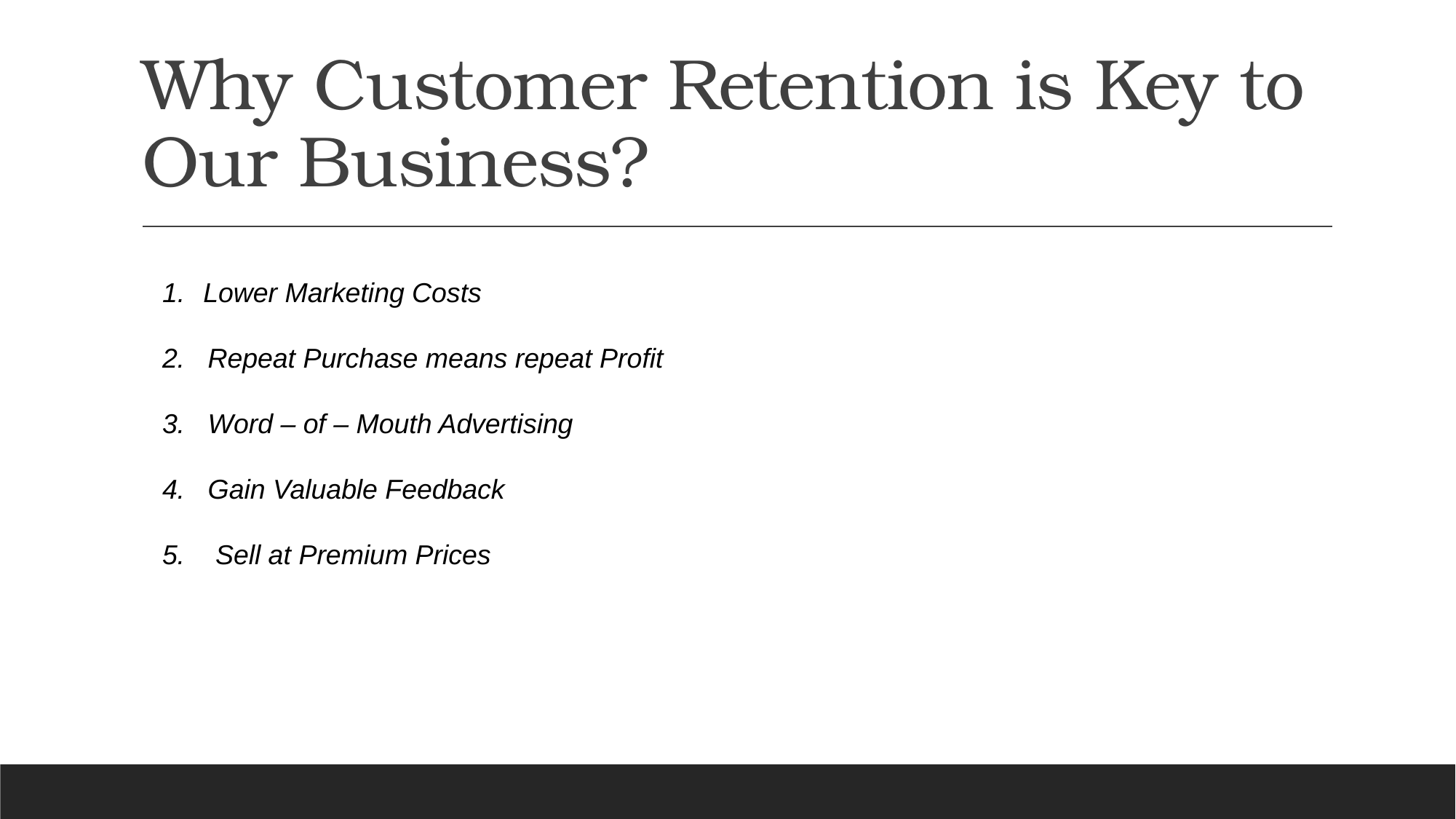

# Why Customer Retention is Key to Our Business?
Lower Marketing Costs

2.   Repeat Purchase means repeat Profit

3.   Word – of – Mouth Advertising

4.   Gain Valuable Feedback

5.    Sell at Premium Prices